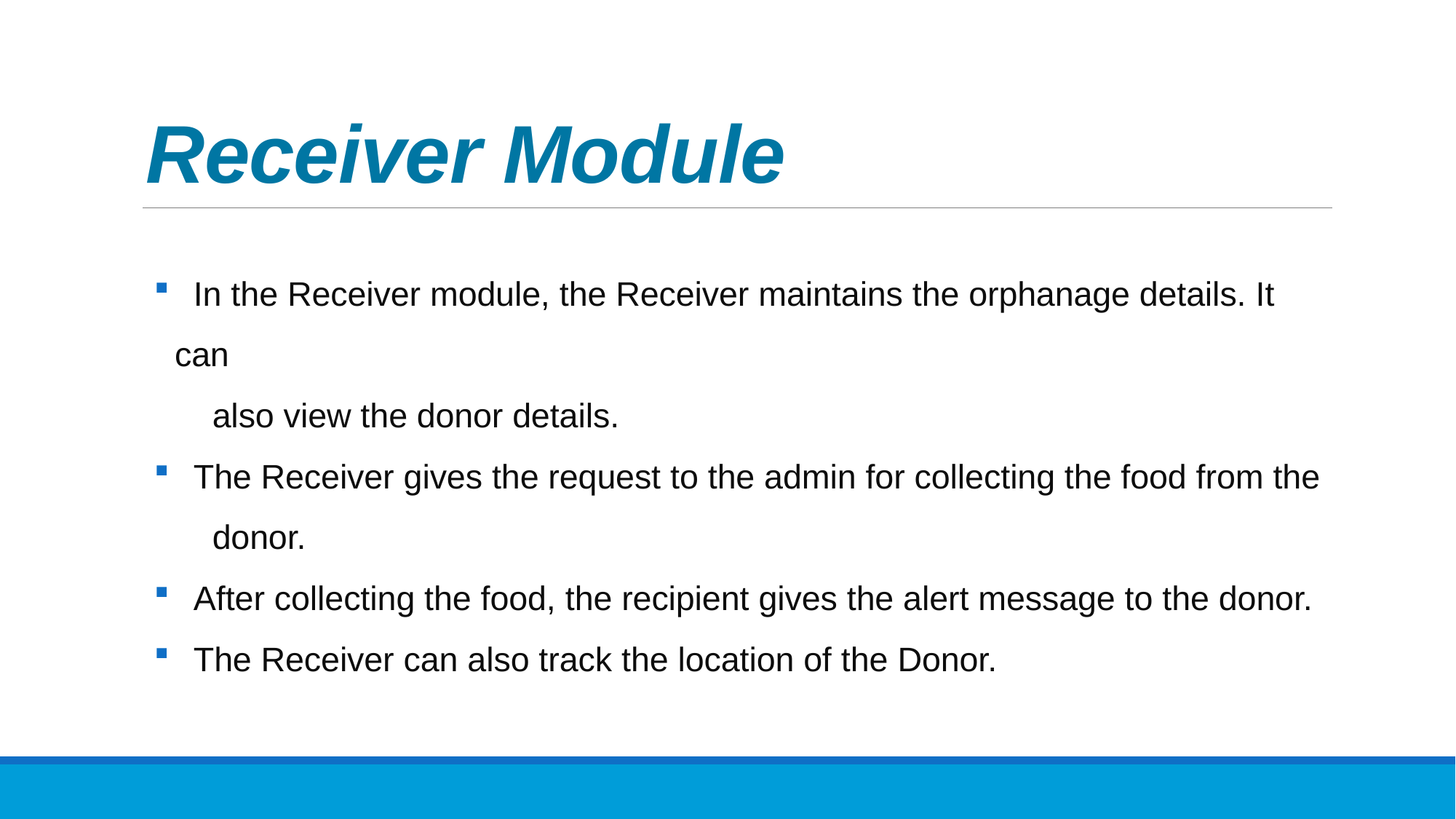

# Receiver Module
  In the Receiver module, the Receiver maintains the orphanage details. It can
    also view the donor details.
  The Receiver gives the request to the admin for collecting the food from the
    donor.
  After collecting the food, the recipient gives the alert message to the donor.
  The Receiver can also track the location of the Donor.